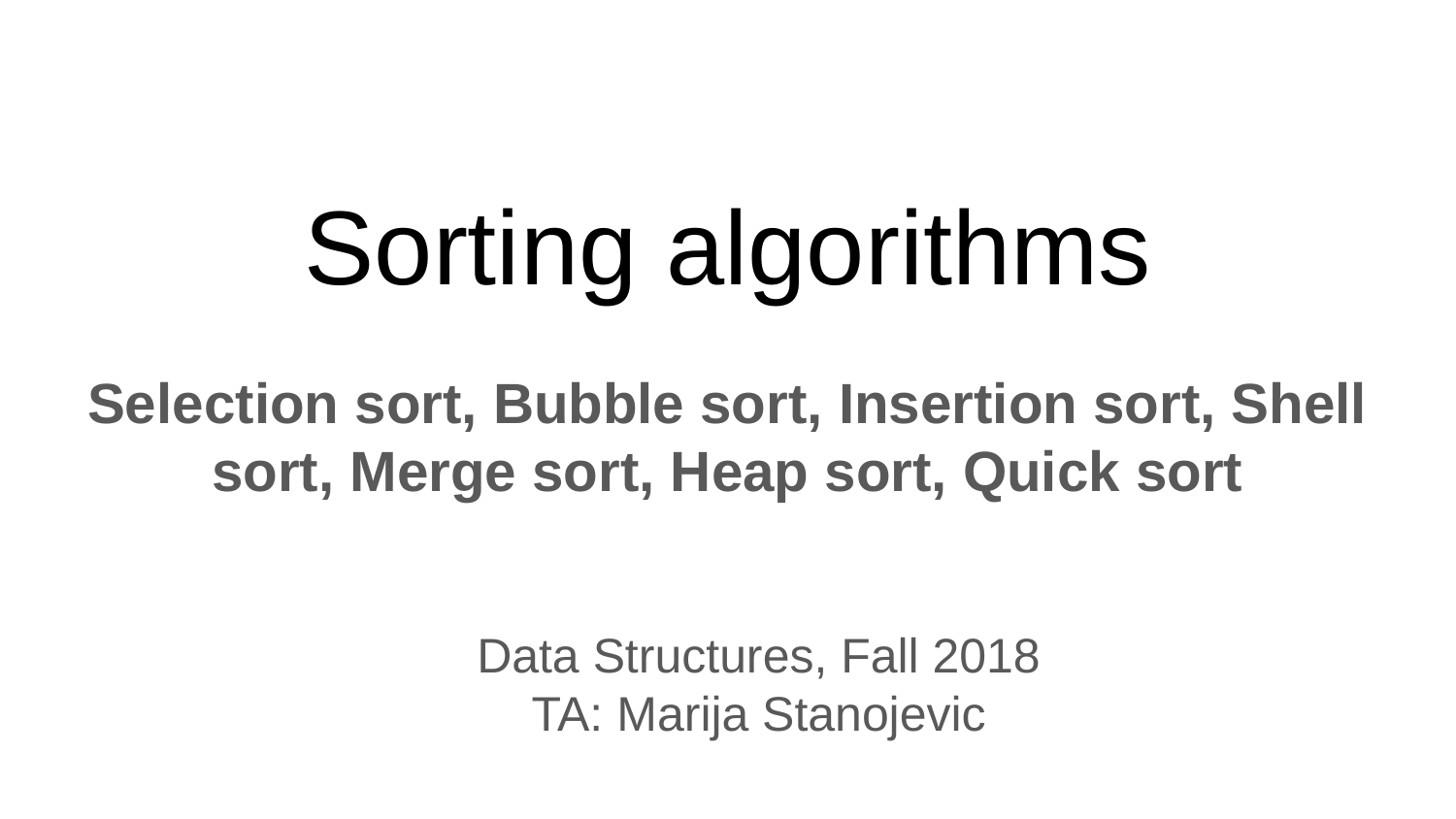

Sorting algorithms
Selection sort, Bubble sort, Insertion sort, Shell sort, Merge sort, Heap sort, Quick sort
Data Structures, Fall 2018
TA: Marija Stanojevic